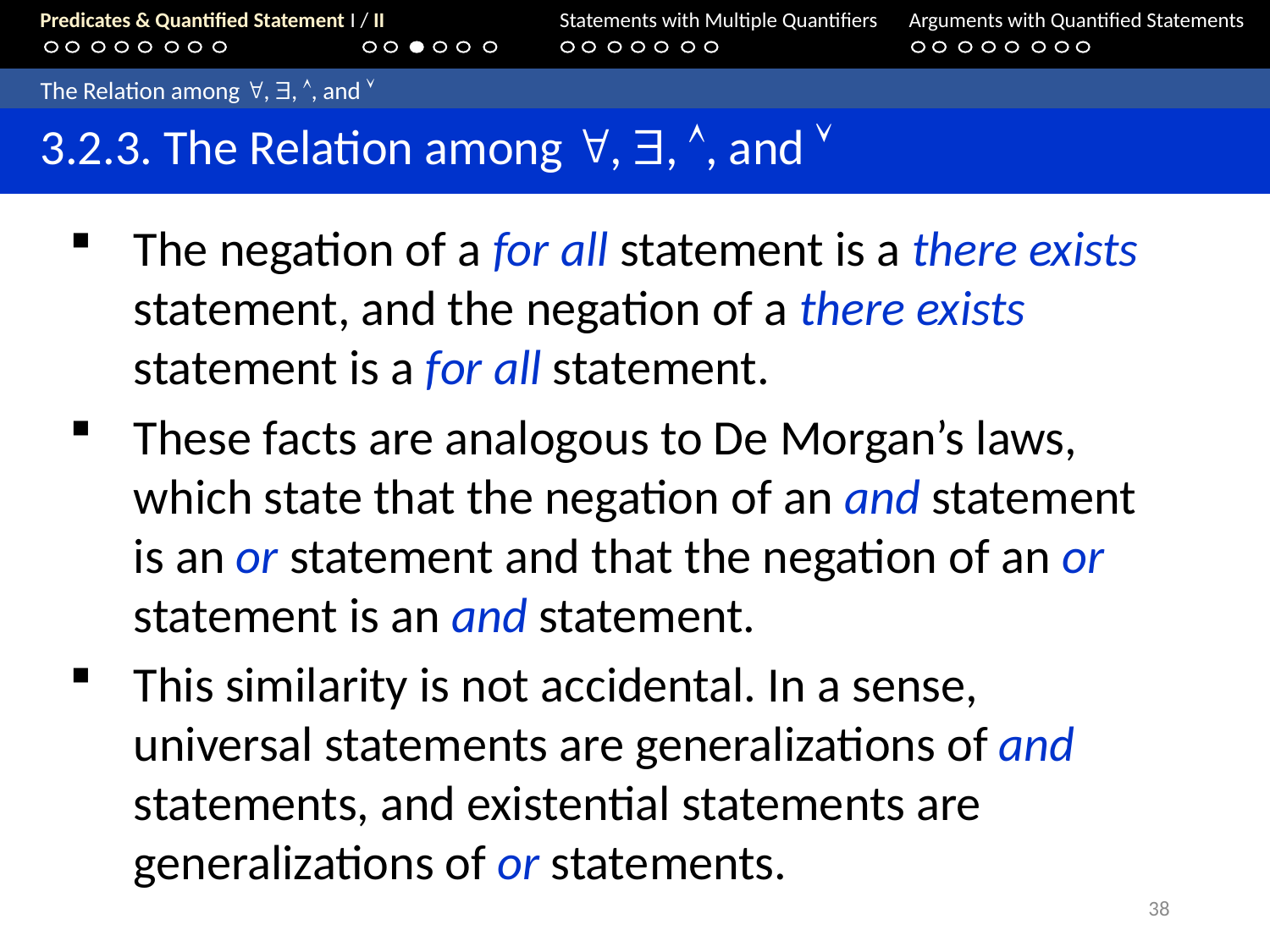

Predicates & Quantified Statement I / II	Statements with Multiple Quantifiers	Arguments with Quantified Statements

	The Relation among ∀, ∃, ∧, and ∨
	3.2.3. The Relation among ∀, ∃, ∧, and ∨
The negation of a for all statement is a there exists statement, and the negation of a there exists statement is a for all statement.
These facts are analogous to De Morgan’s laws, which state that the negation of an and statement is an or statement and that the negation of an or statement is an and statement.
This similarity is not accidental. In a sense, universal statements are generalizations of and statements, and existential statements are generalizations of or statements.
38